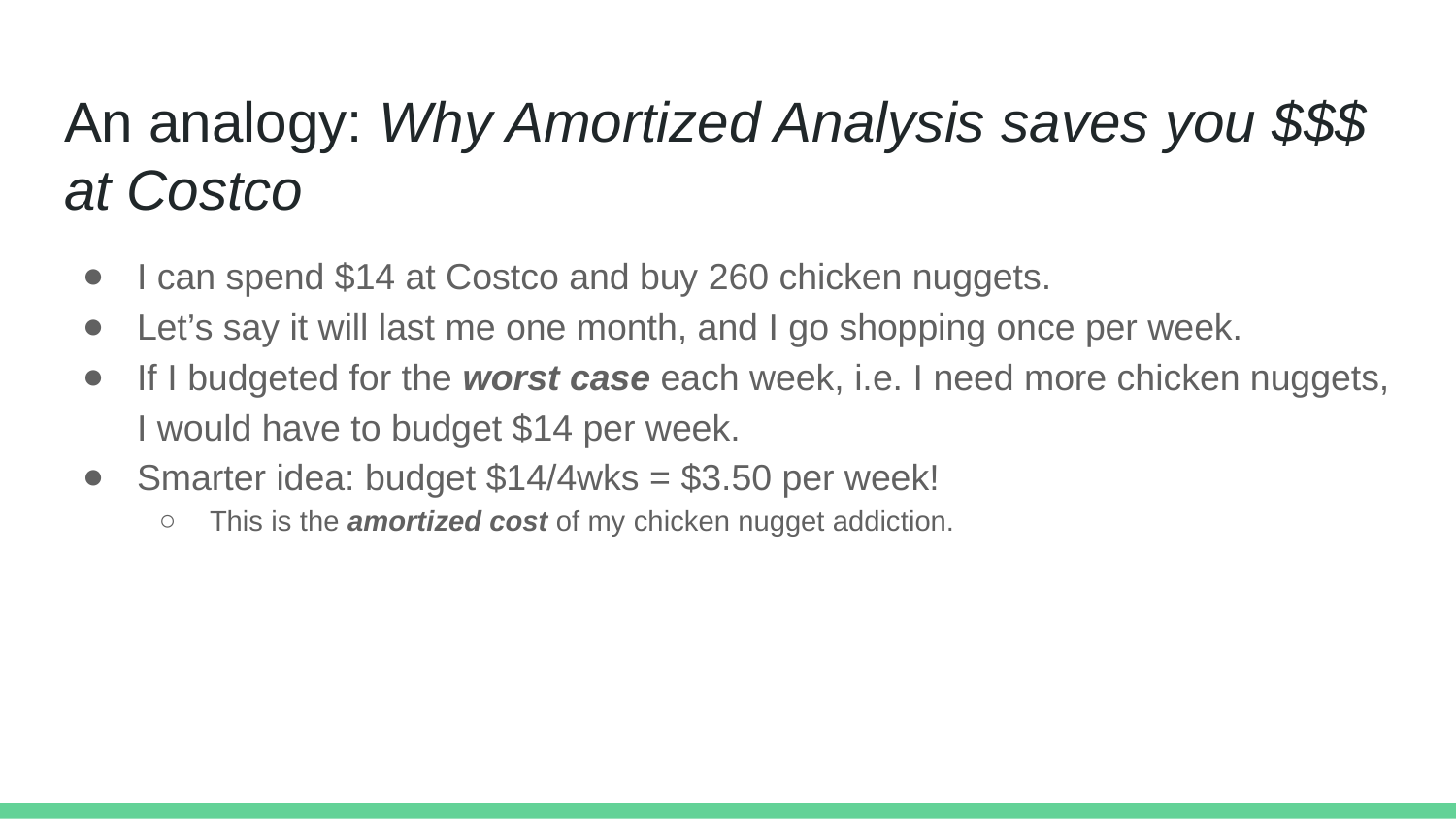

# An analogy: Why Amortized Analysis saves you $$$ at Costco
I can spend $14 at Costco and buy 260 chicken nuggets.
Let’s say it will last me one month, and I go shopping once per week.
If I budgeted for the worst case each week, i.e. I need more chicken nuggets, I would have to budget $14 per week.
Smarter idea: budget $14/4wks = $3.50 per week!
This is the amortized cost of my chicken nugget addiction.